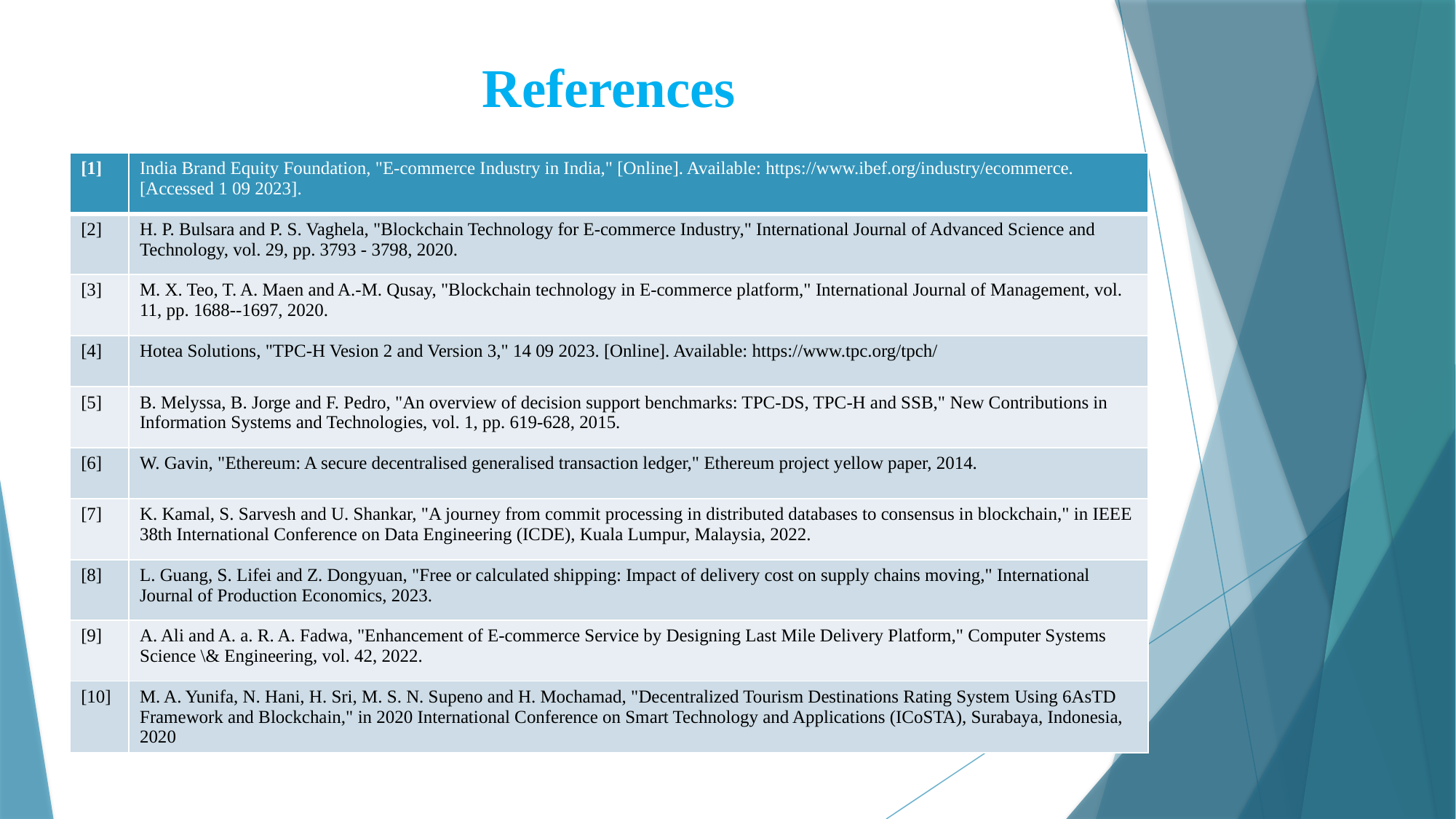

References
| [1] | India Brand Equity Foundation, "E-commerce Industry in India," [Online]. Available: https://www.ibef.org/industry/ecommerce. [Accessed 1 09 2023]. |
| --- | --- |
| [2] | H. P. Bulsara and P. S. Vaghela, "Blockchain Technology for E-commerce Industry," International Journal of Advanced Science and Technology, vol. 29, pp. 3793 - 3798, 2020. |
| [3] | M. X. Teo, T. A. Maen and A.-M. Qusay, "Blockchain technology in E-commerce platform," International Journal of Management, vol. 11, pp. 1688--1697, 2020. |
| [4] | Hotea Solutions, "TPC-H Vesion 2 and Version 3," 14 09 2023. [Online]. Available: https://www.tpc.org/tpch/ |
| [5] | B. Melyssa, B. Jorge and F. Pedro, "An overview of decision support benchmarks: TPC-DS, TPC-H and SSB," New Contributions in Information Systems and Technologies, vol. 1, pp. 619-628, 2015. |
| [6] | W. Gavin, "Ethereum: A secure decentralised generalised transaction ledger," Ethereum project yellow paper, 2014. |
| [7] | K. Kamal, S. Sarvesh and U. Shankar, "A journey from commit processing in distributed databases to consensus in blockchain," in IEEE 38th International Conference on Data Engineering (ICDE), Kuala Lumpur, Malaysia, 2022. |
| [8] | L. Guang, S. Lifei and Z. Dongyuan, "Free or calculated shipping: Impact of delivery cost on supply chains moving," International Journal of Production Economics, 2023. |
| [9] | A. Ali and A. a. R. A. Fadwa, "Enhancement of E-commerce Service by Designing Last Mile Delivery Platform," Computer Systems Science \& Engineering, vol. 42, 2022. |
| [10] | M. A. Yunifa, N. Hani, H. Sri, M. S. N. Supeno and H. Mochamad, "Decentralized Tourism Destinations Rating System Using 6AsTD Framework and Blockchain," in 2020 International Conference on Smart Technology and Applications (ICoSTA), Surabaya, Indonesia, 2020 |